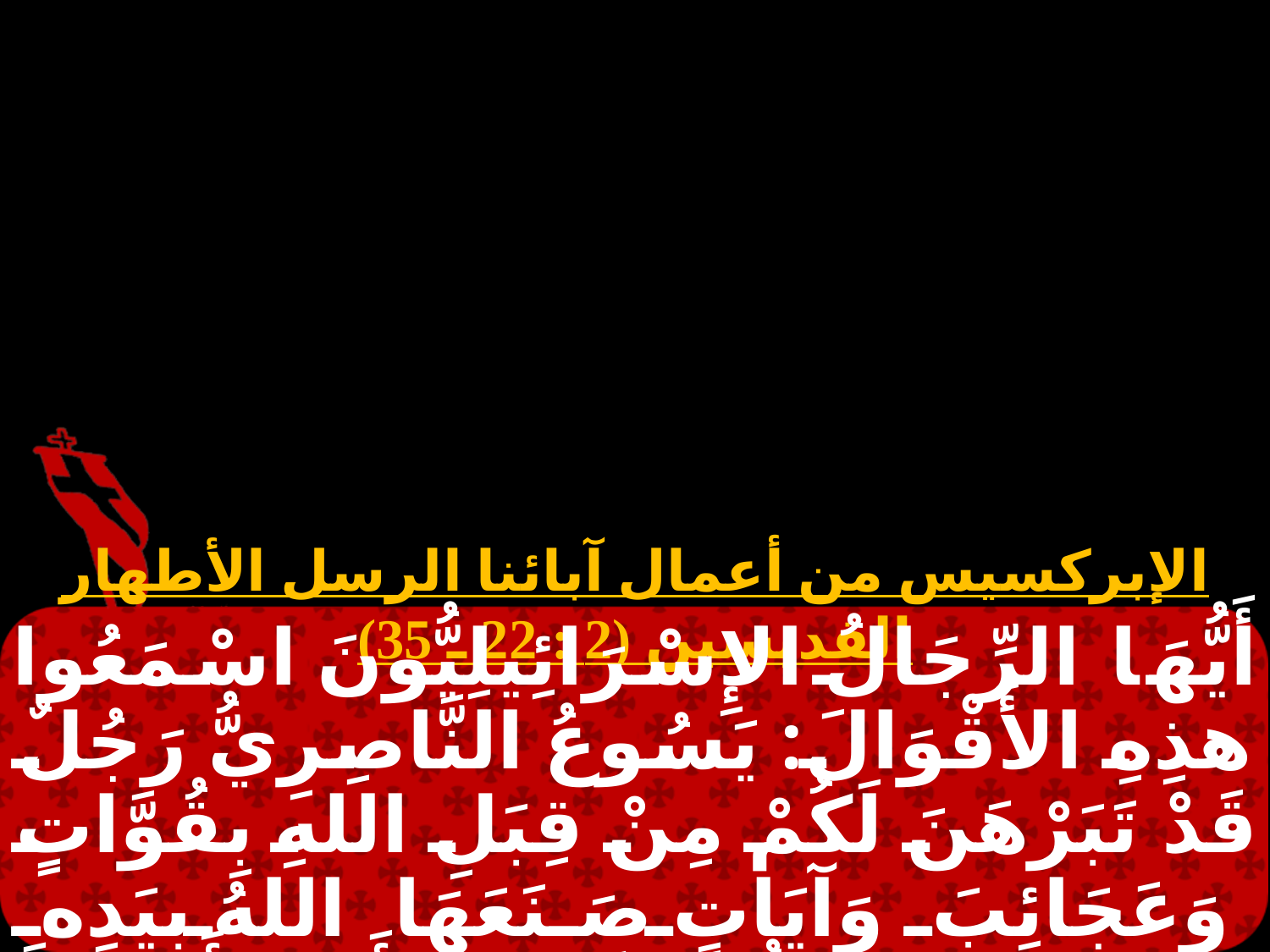

الإبركسيس من أعمال آبائنا الرسل الأطهار القديسين (2 : 22 ـ 35)
أَيُّهَا الرِّجَالُ الإِسْرَائِيلِيُّونَ اسْمَعُوا هذِهِ الأَقْوَالَ: يَسُوعُ النَّاصِرِيُّ رَجُلٌ قَدْ تَبَرْهَنَ لَكُمْ مِنْ قِبَلِ اللهِ بِقُوَّاتٍ وَعَجَائِبَ وَآيَاتٍ صَنَعَهَا اللهُ بِيَدِهِ فِي وَسْطِكُمْ، كَمَا أَنْتُمْ أَيْضًا تَعْلَمُونَ. هذَا أَخَذْتُمُوهُ مُسَلَّمًا